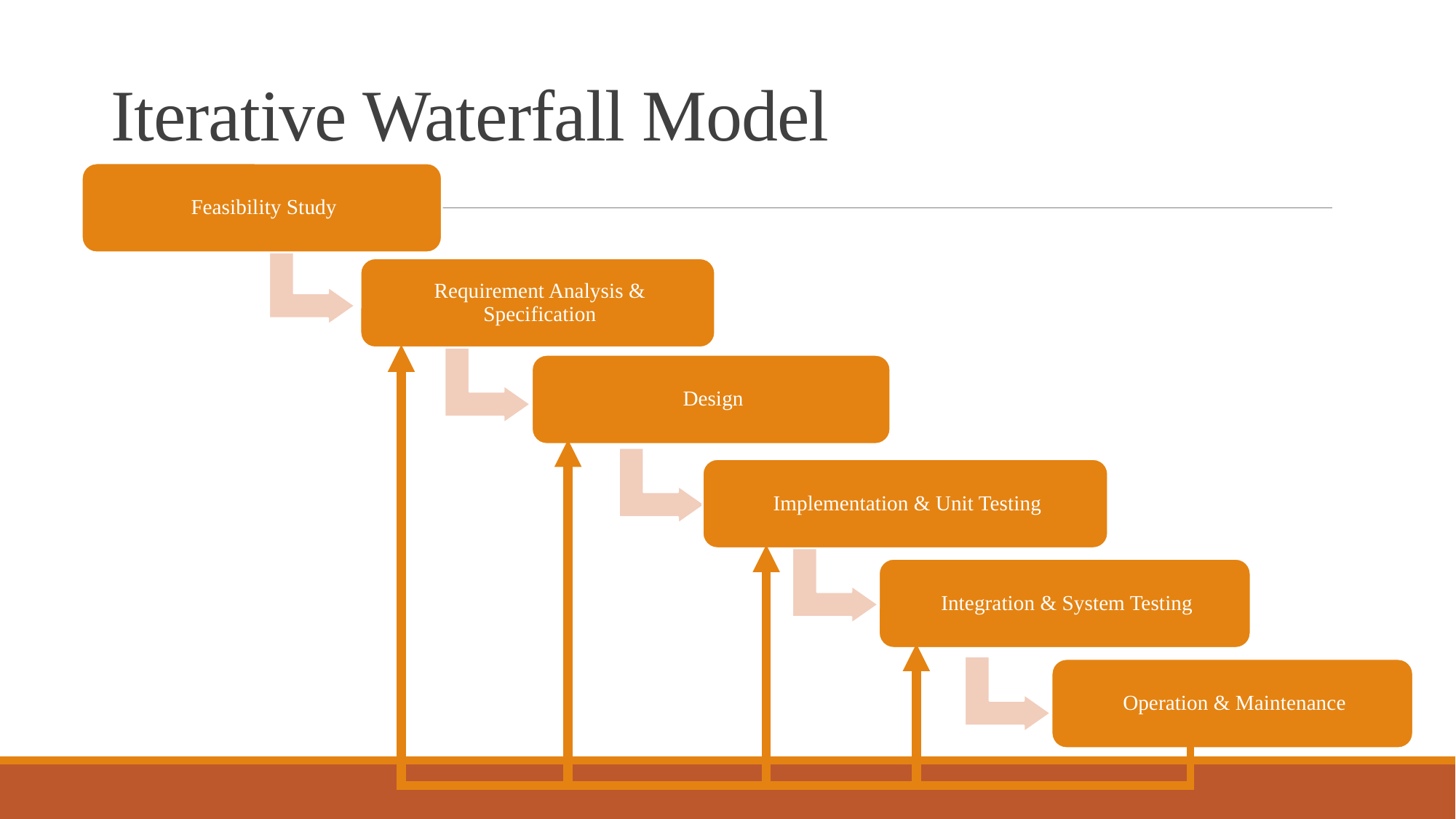

# Iterative Waterfall Model
Feasibility Study
Requirement Analysis & Specification
Design
Implementation & Unit Testing
Integration & System Testing
Operation & Maintenance